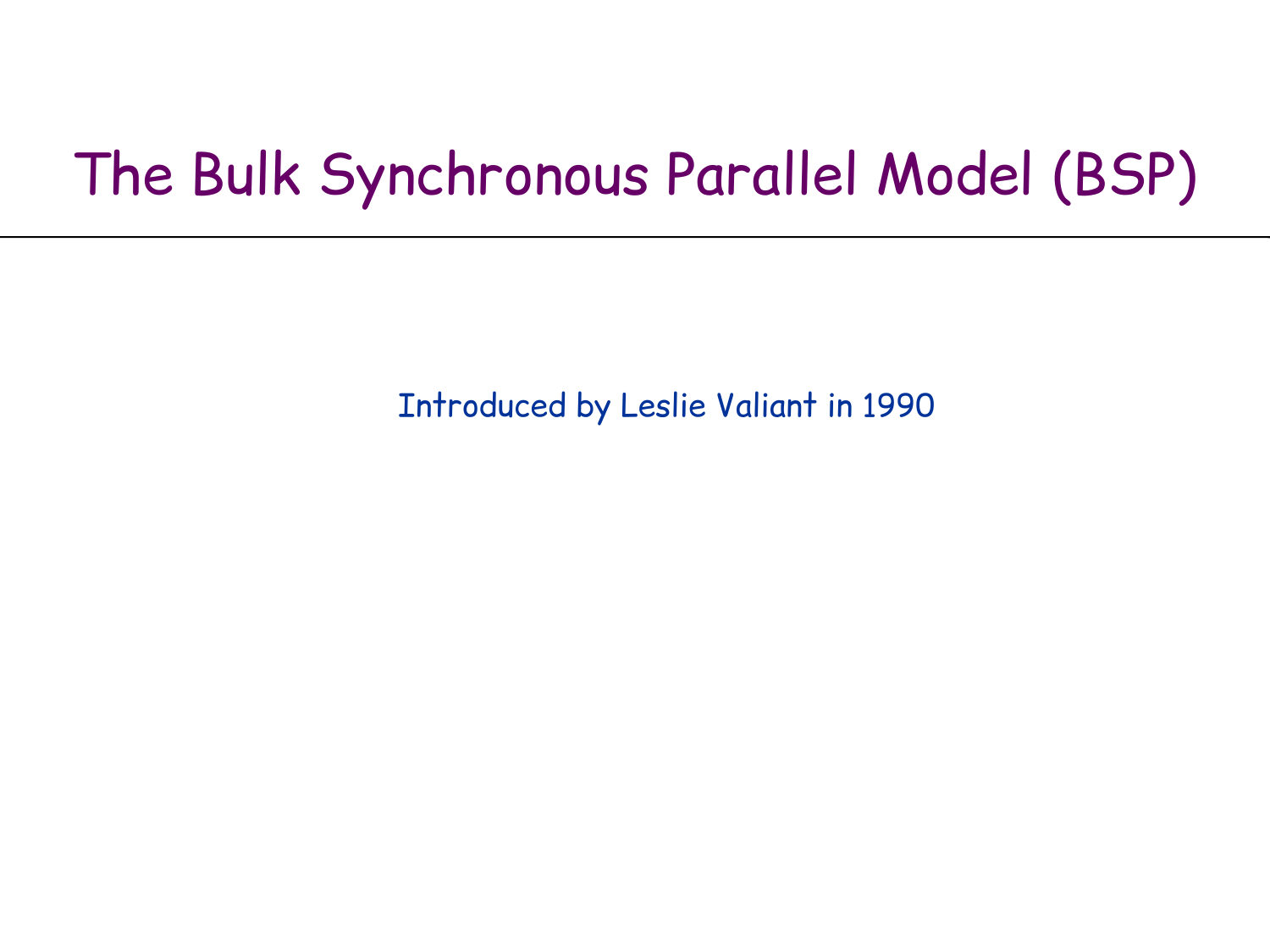

# The Bulk Synchronous Parallel Model (BSP)
Introduced by Leslie Valiant in 1990